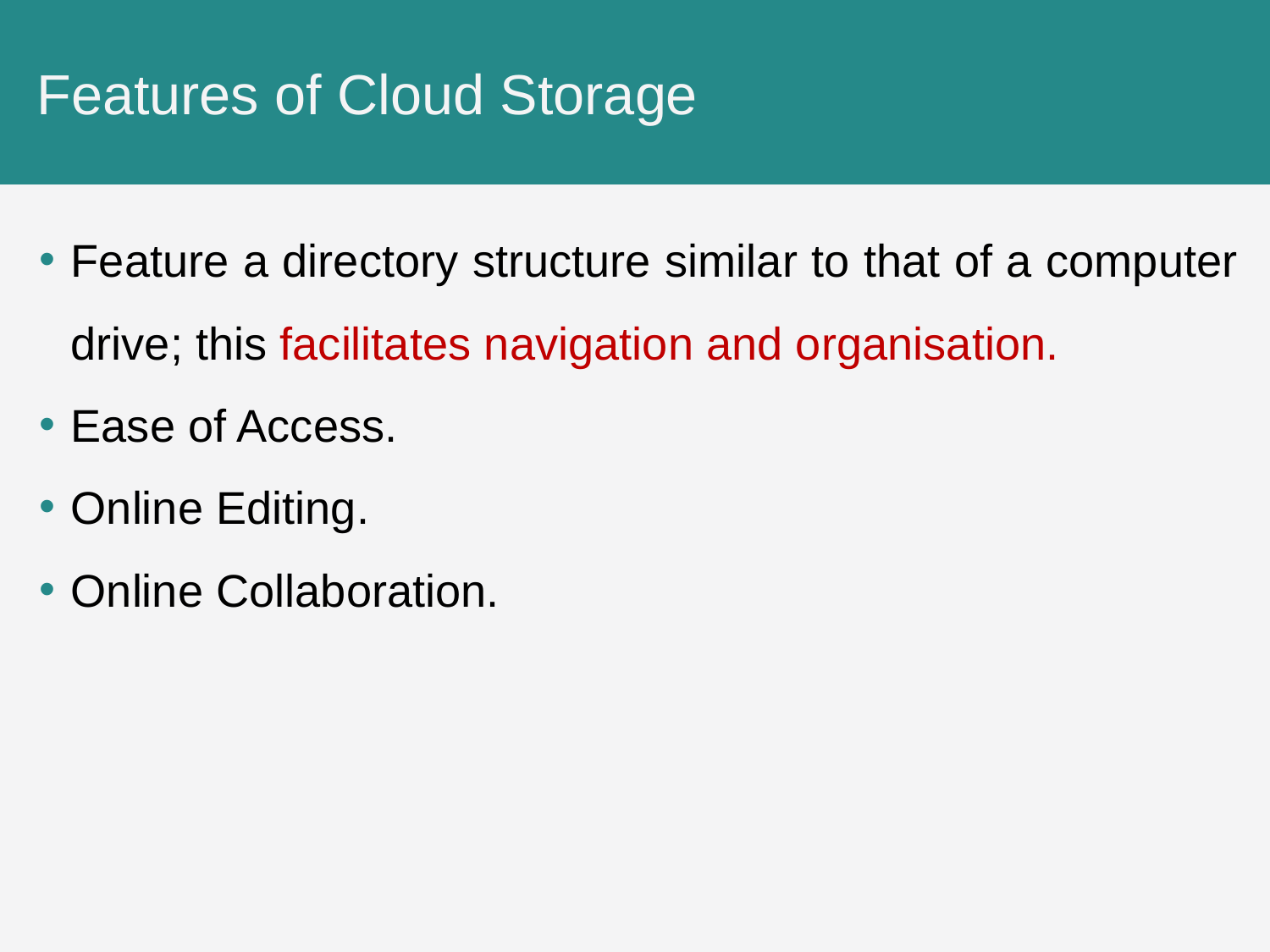

# Features of Cloud Storage
Feature a directory structure similar to that of a computer drive; this facilitates navigation and organisation.
Ease of Access.
Online Editing.
Online Collaboration.